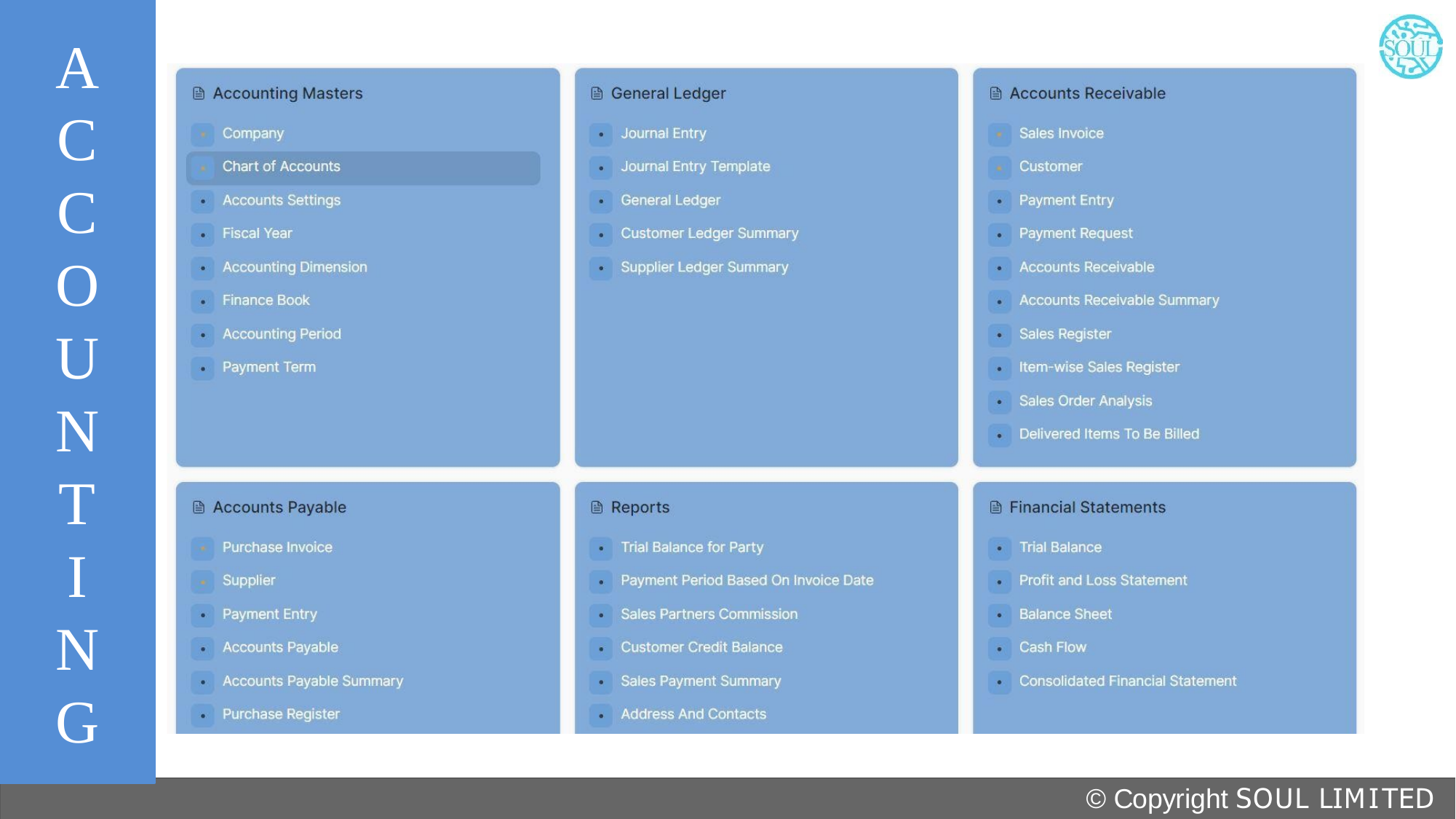

A
C
C
O
U
N
T
I
N
G

© Copyright SOUL LIMITED